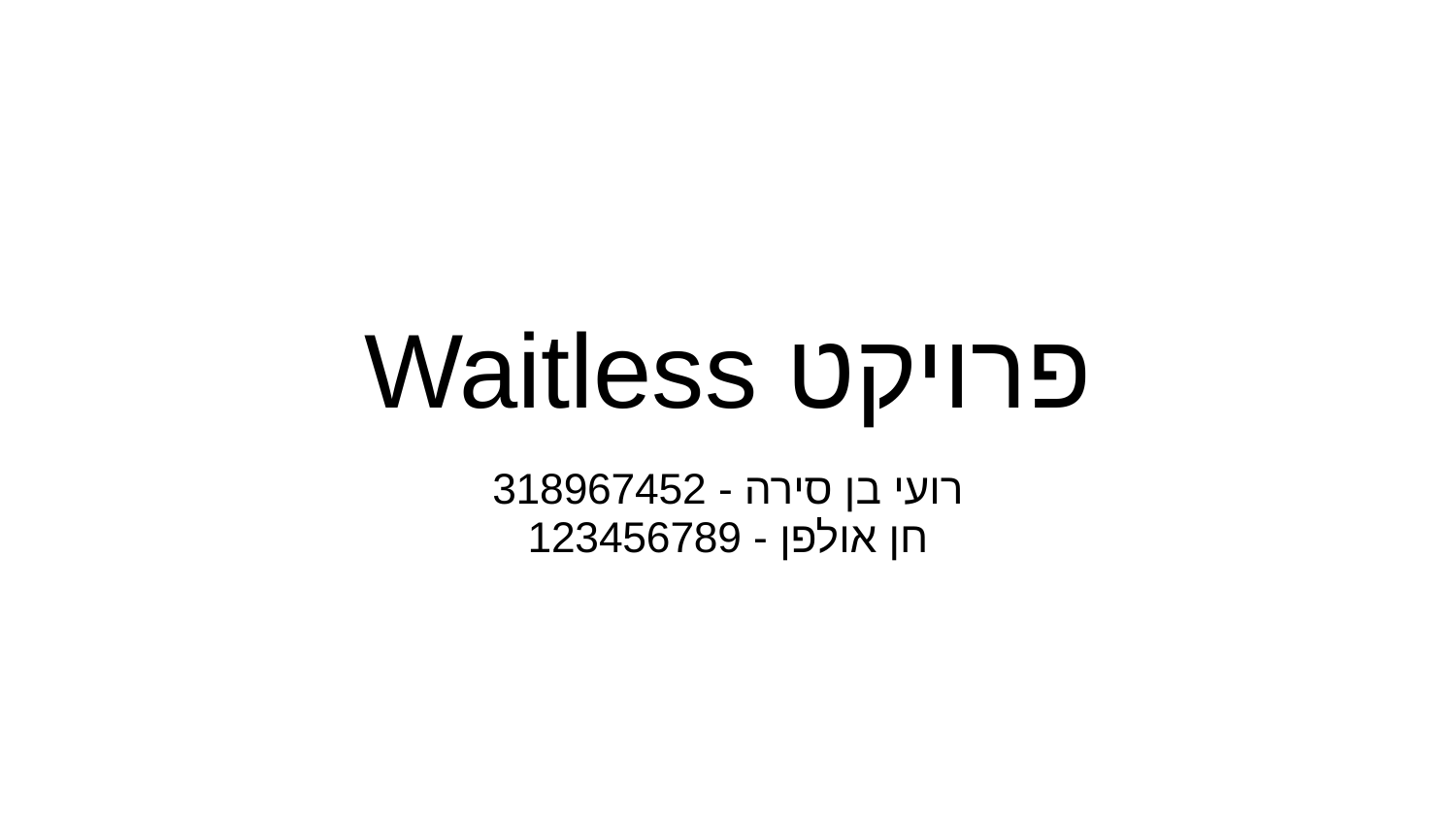

# פרויקט Waitless
רועי בן סירה - 318967452
חן אולפן - 123456789